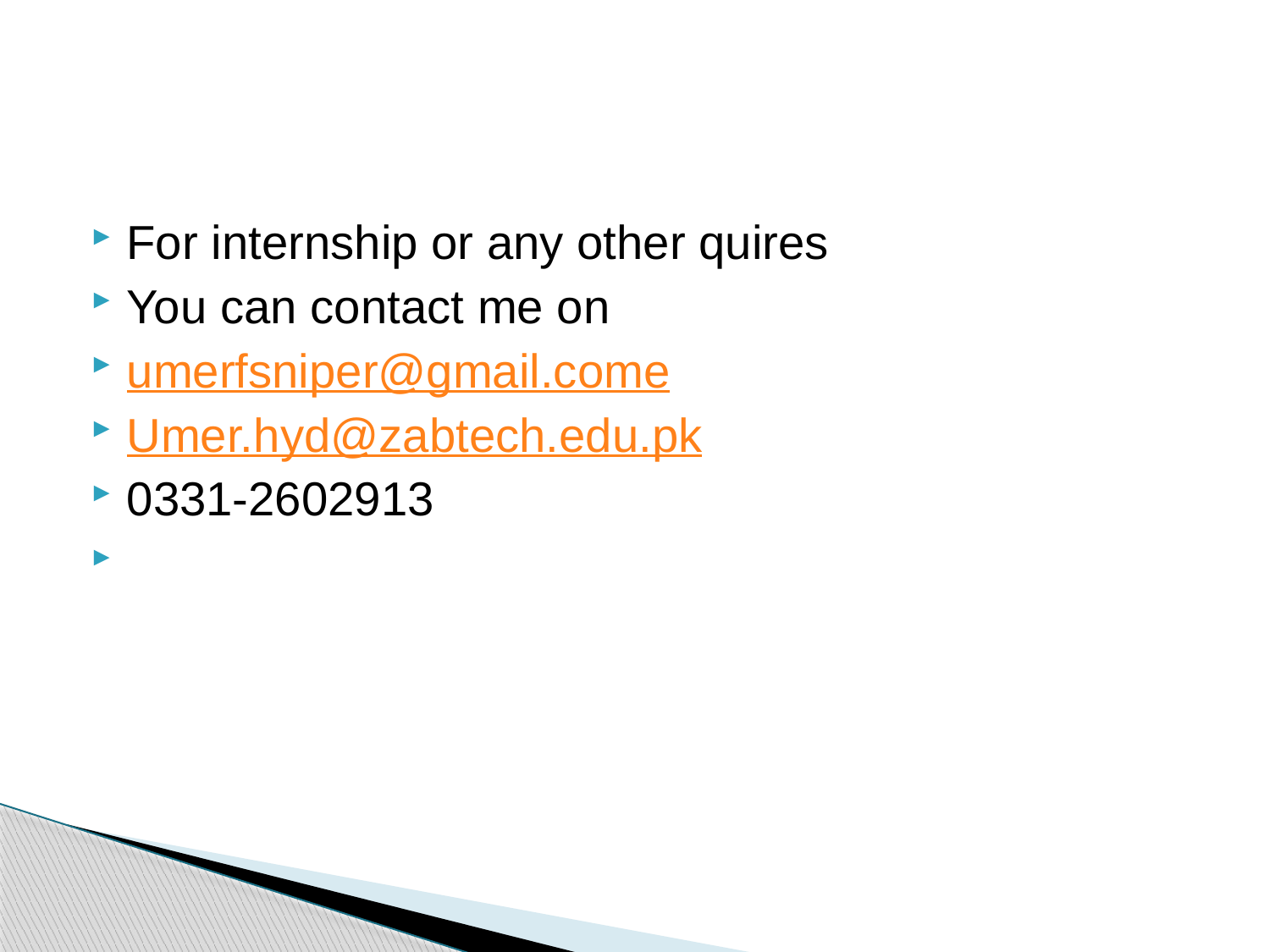

#
For internship or any other quires
You can contact me on
umerfsniper@gmail.come
Umer.hyd@zabtech.edu.pk
0331-2602913